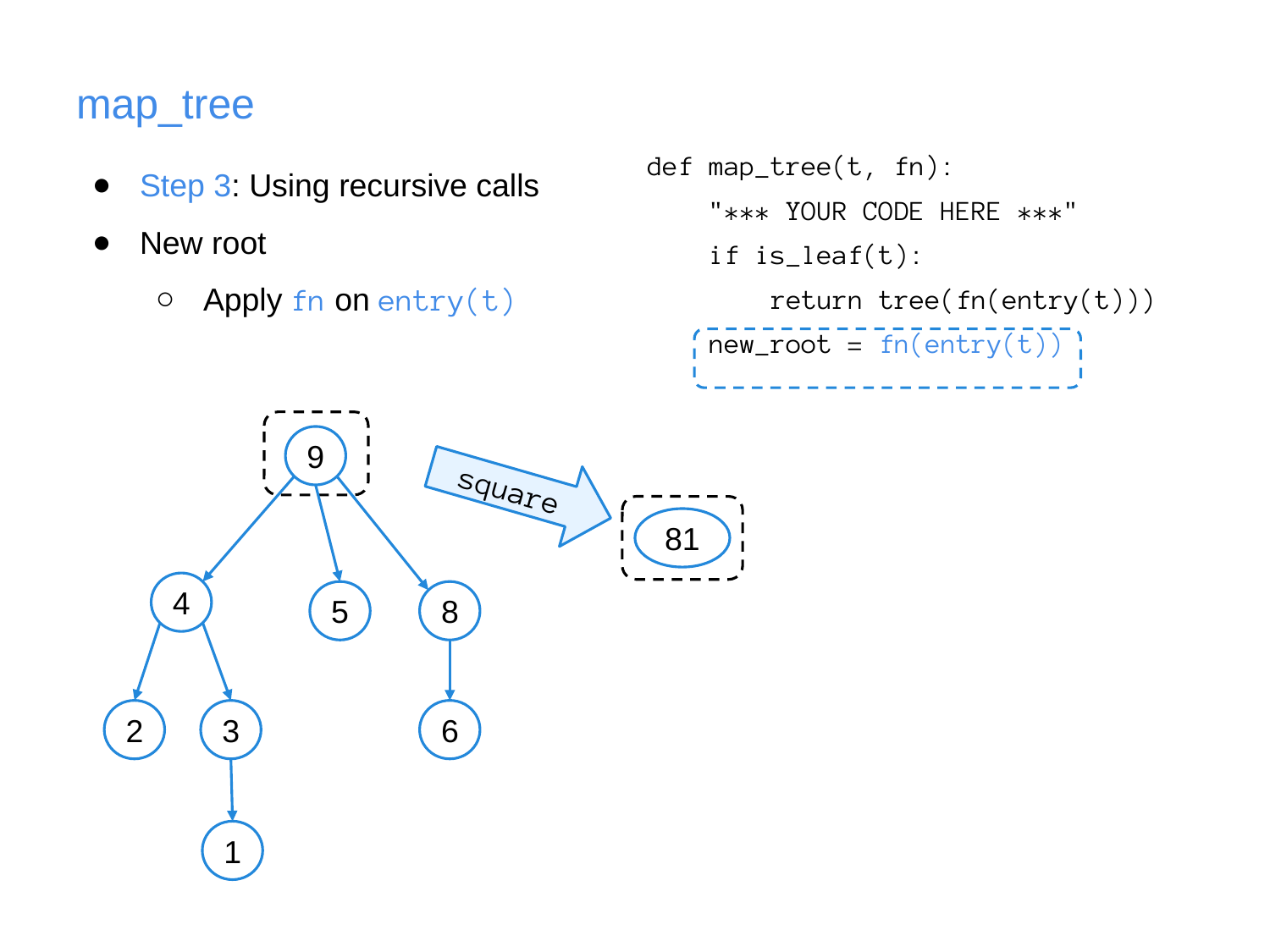

# map_tree
Step 3: Using recursive calls
New root
Apply fn on entry(t)
def map_tree(t, fn):
    "*** YOUR CODE HERE ***"
    if is_leaf(t):
        return tree(fn(entry(t)))
    new_root = fn(entry(t))

9
4
5
8
2
3
6
1
square

81